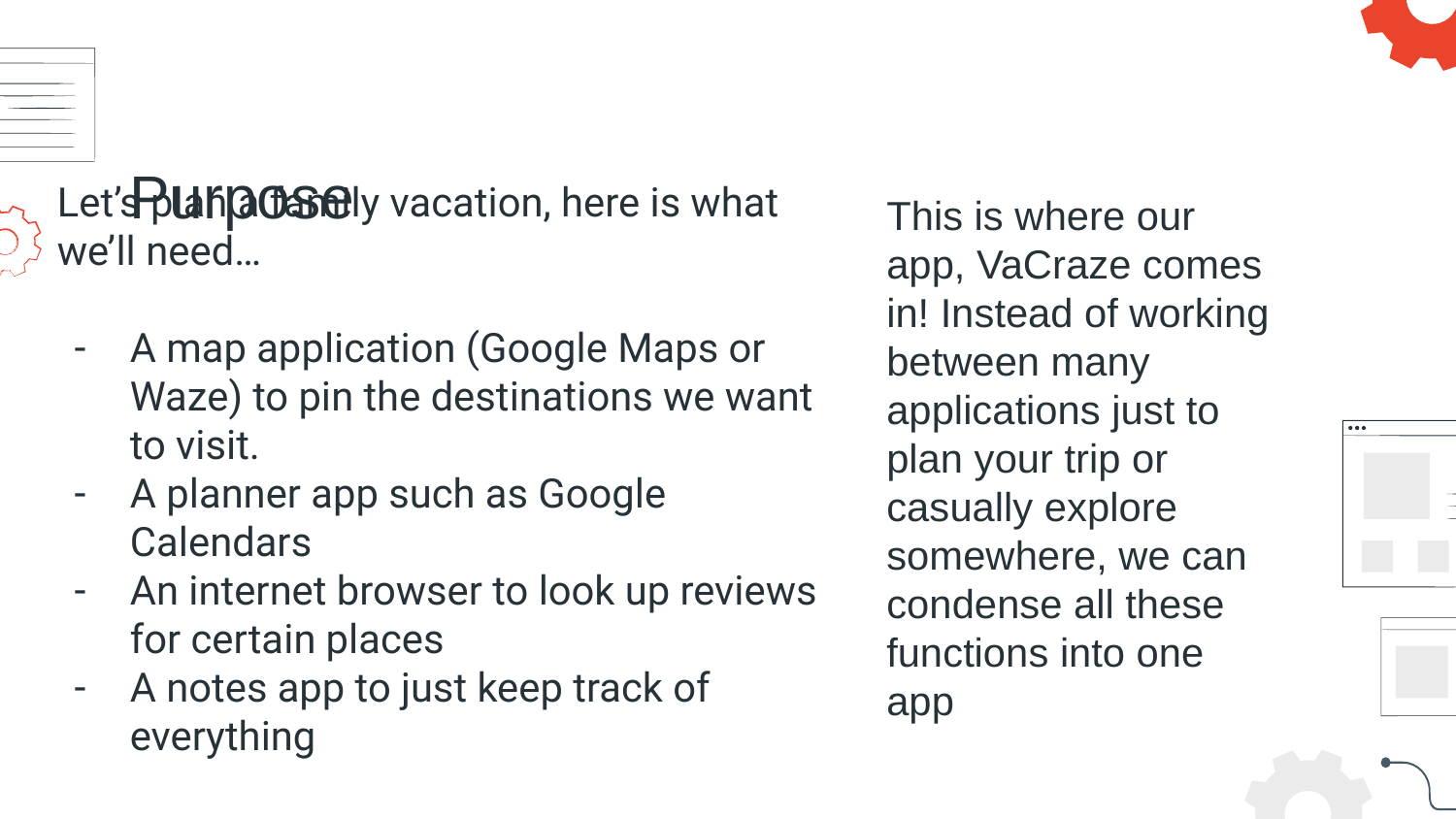

# Purpose
Let’s plan a family vacation, here is what we’ll need…

A map application (Google Maps or Waze) to pin the destinations we want to visit.
A planner app such as Google Calendars
An internet browser to look up reviews for certain places
A notes app to just keep track of everything

This is where our app, VaCraze comes in! Instead of working between many applications just to plan your trip or casually explore somewhere, we can condense all these functions into one app